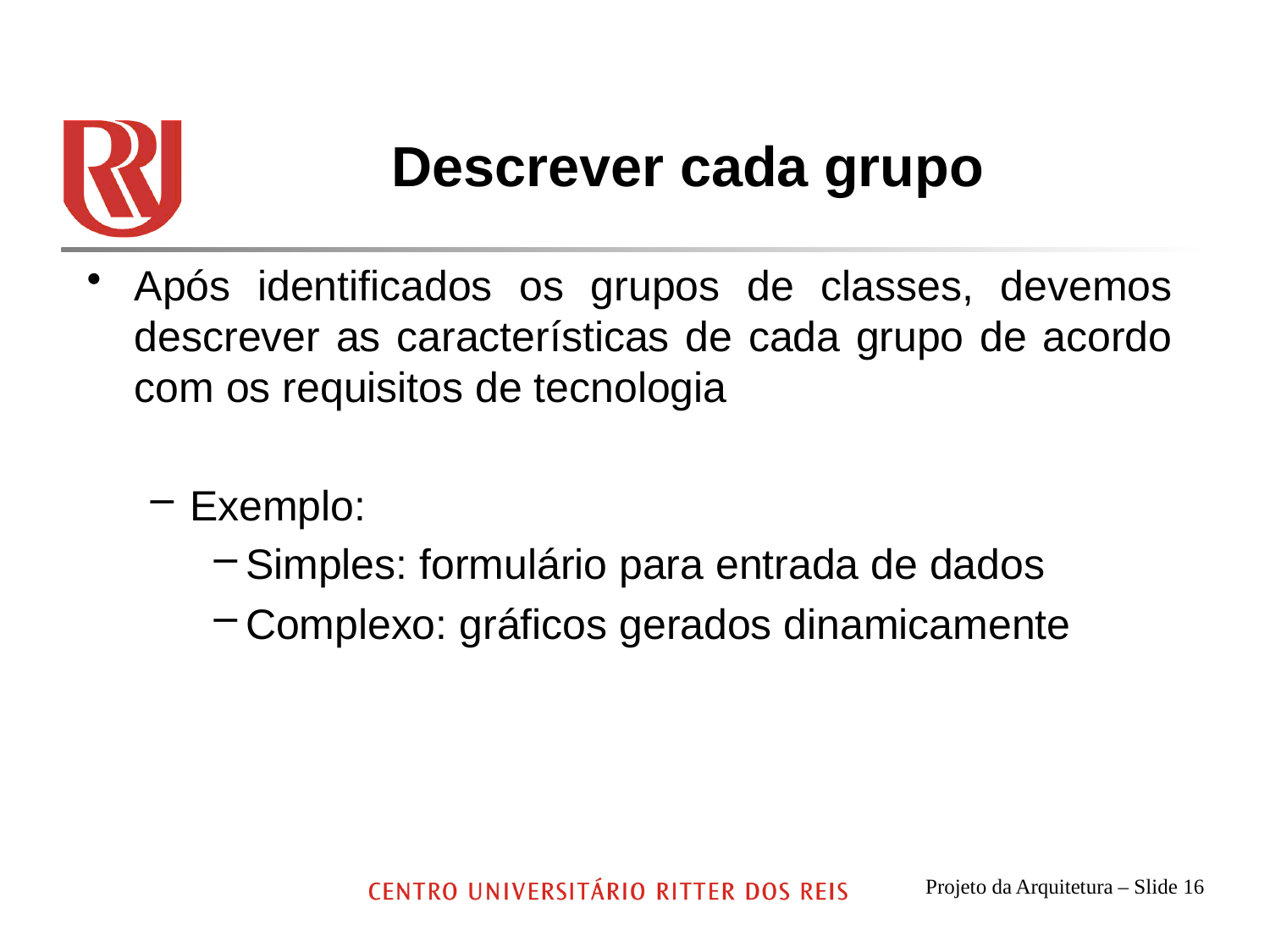

# Descrever cada grupo
Após identificados os grupos de classes, devemos descrever as características de cada grupo de acordo com os requisitos de tecnologia

Exemplo:
Simples: formulário para entrada de dados
Complexo: gráficos gerados dinamicamente
Projeto da Arquitetura – Slide 16